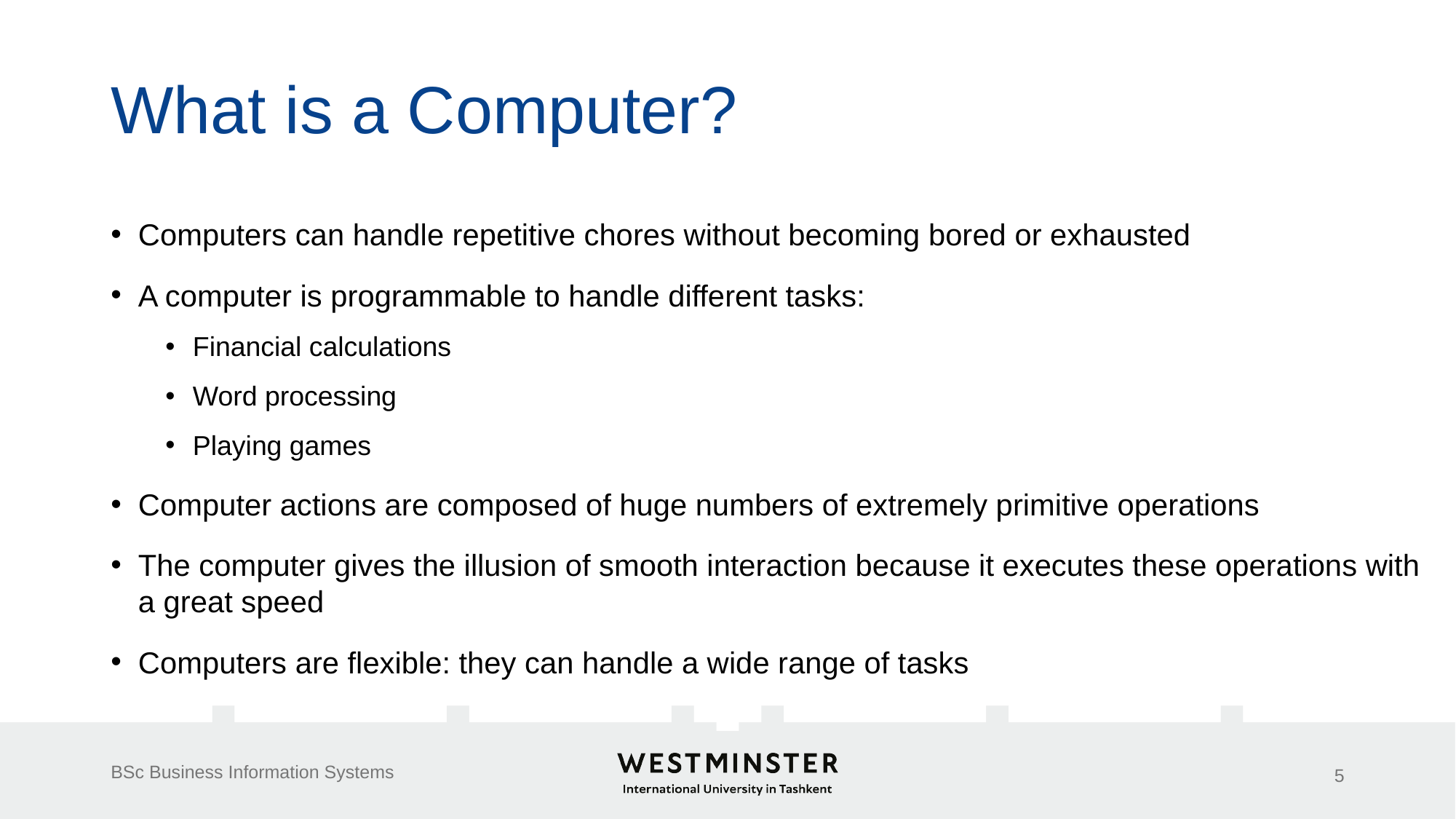

# What is a Computer?
Computers can handle repetitive chores without becoming bored or exhausted
A computer is programmable to handle different tasks:
Financial calculations
Word processing
Playing games
Computer actions are composed of huge numbers of extremely primitive operations
The computer gives the illusion of smooth interaction because it executes these operations with a great speed
Computers are flexible: they can handle a wide range of tasks
BSc Business Information Systems
5